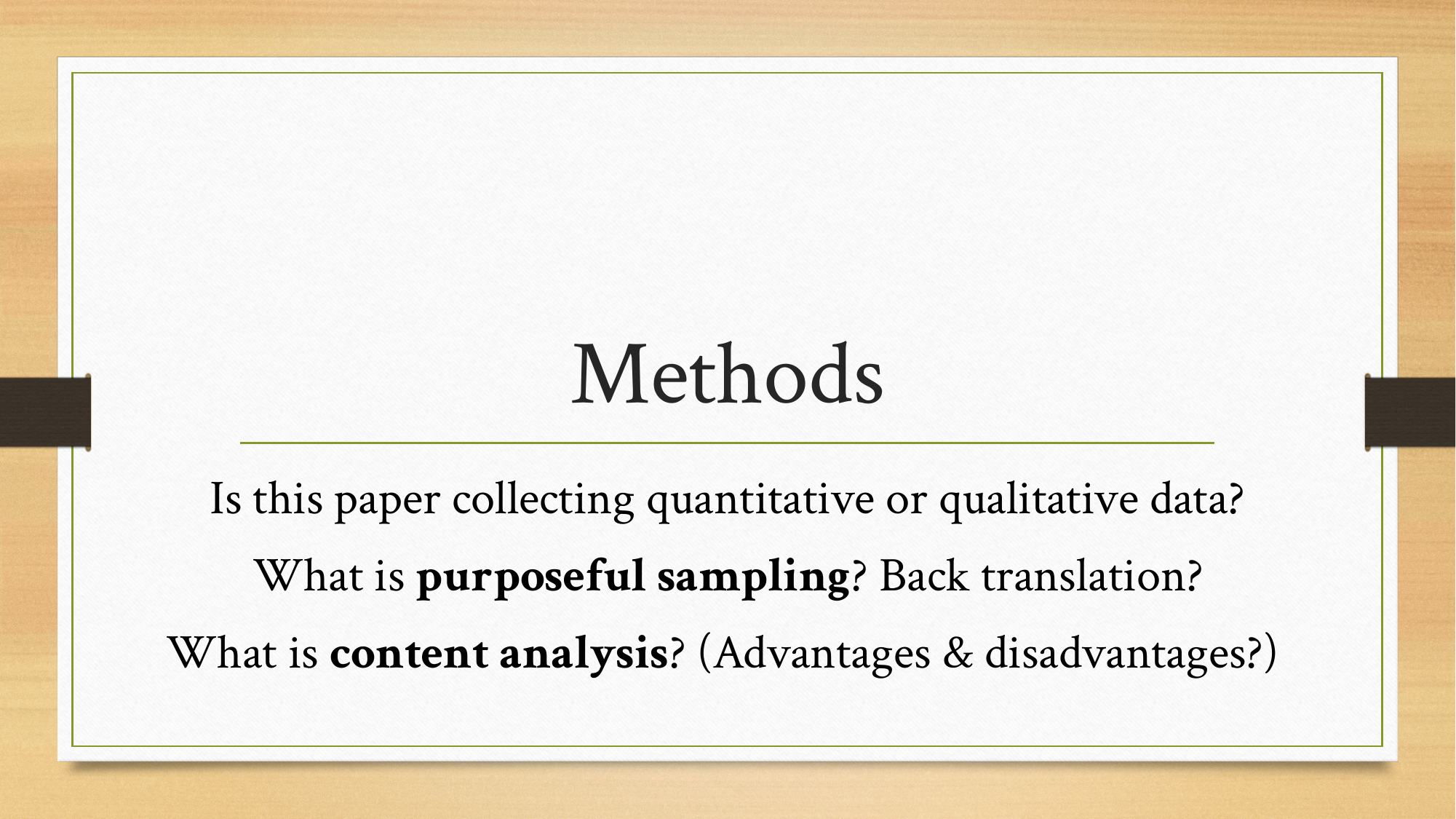

# Methods
Is this paper collecting quantitative or qualitative data?
What is purposeful sampling? Back translation?
What is content analysis? (Advantages & disadvantages?)